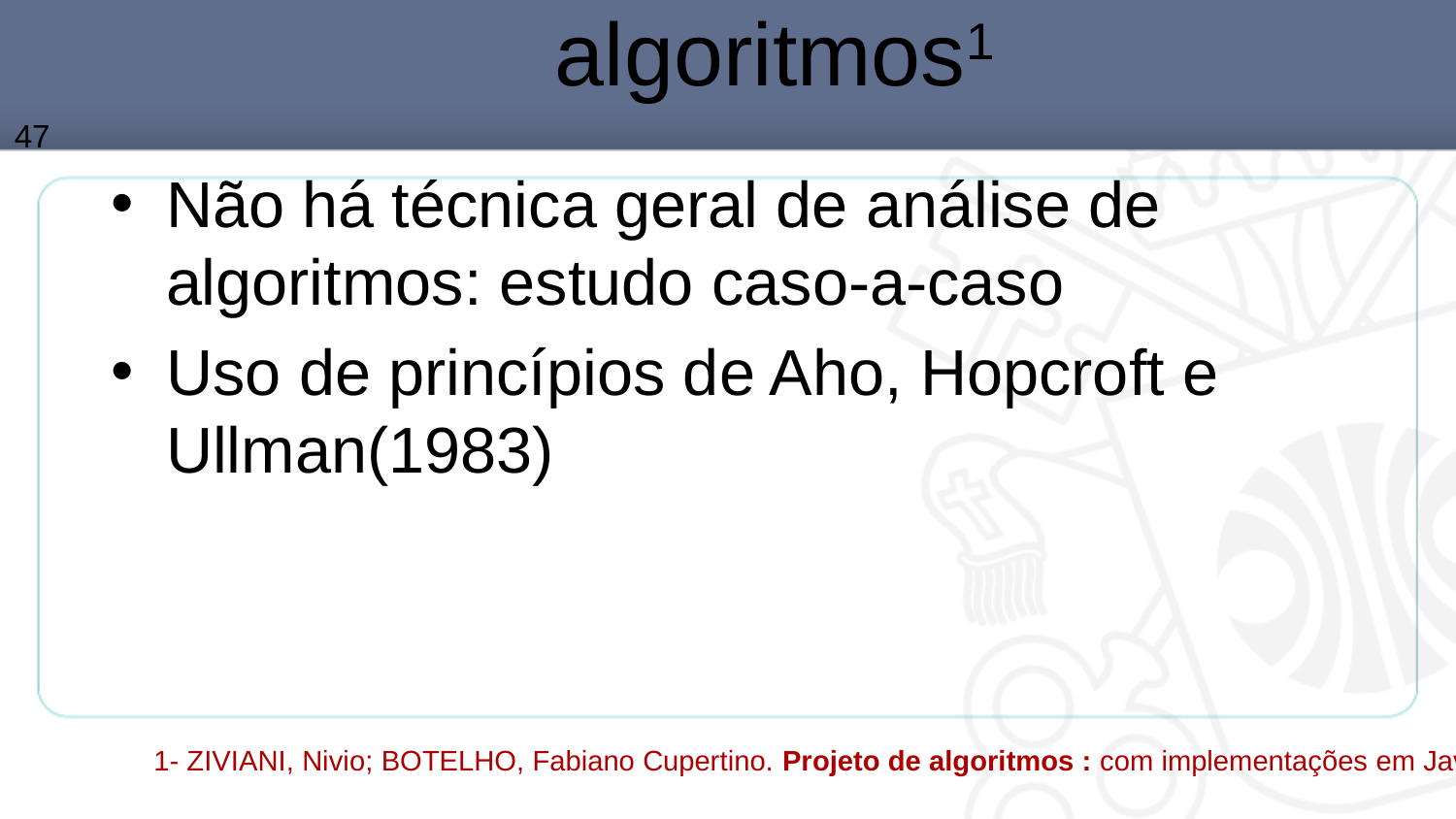

# Técnicas para análise de algoritmos1
47
Não há técnica geral de análise de algoritmos: estudo caso-a-caso
Uso de princípios de Aho, Hopcroft e Ullman(1983)

1- ZIVIANI, Nivio; BOTELHO, Fabiano Cupertino. Projeto de algoritmos : com implementações em Java e C++